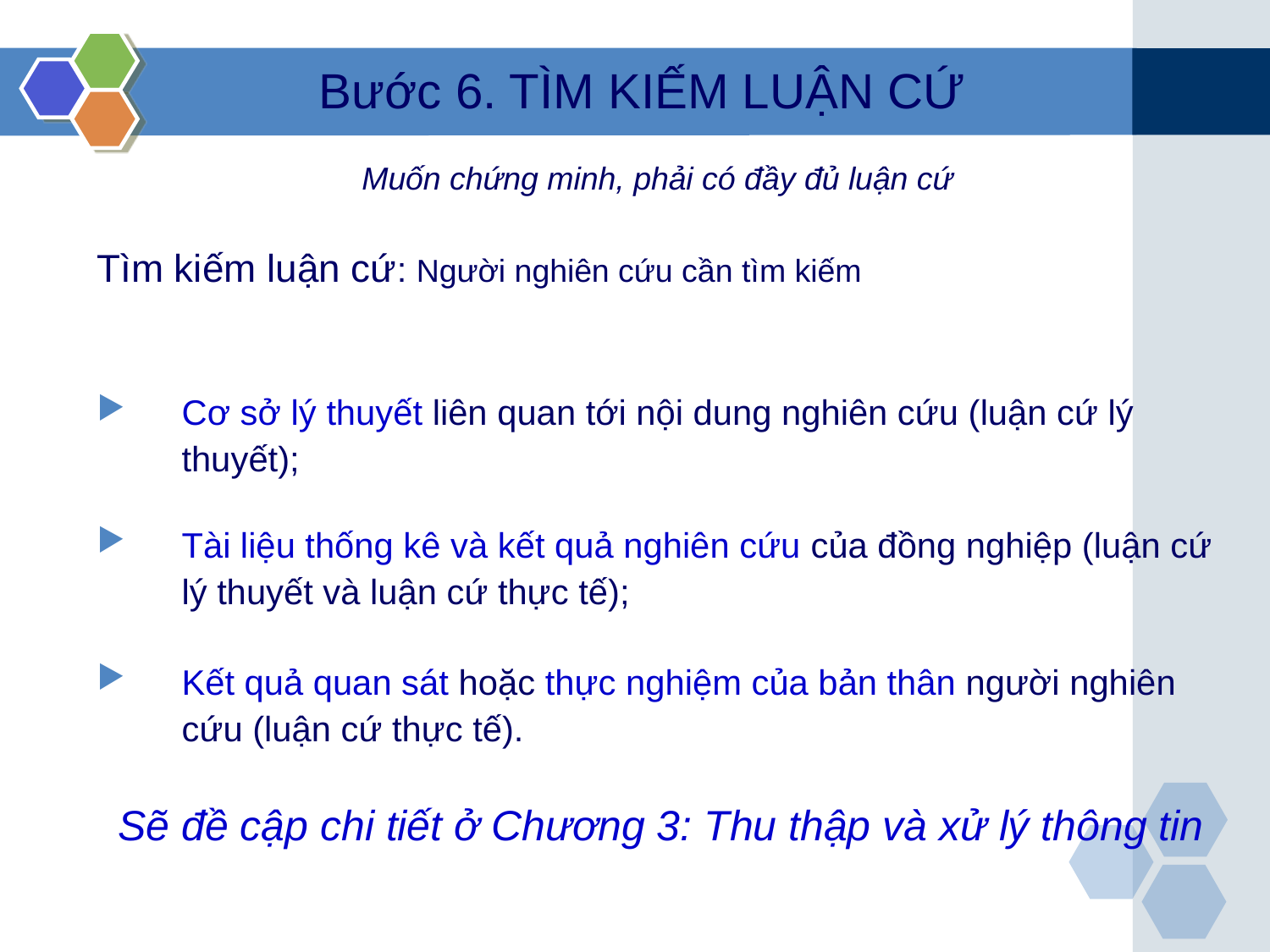

Bước 6. TÌM KIẾM LUẬN CỨ
Muốn chứng minh, phải có đầy đủ luận cứ
Tìm kiếm luận cứ: Người nghiên cứu cần tìm kiếm

Cơ sở lý thuyết liên quan tới nội dung nghiên cứu (luận cứ lý thuyết);

Tài liệu thống kê và kết quả nghiên cứu của đồng nghiệp (luận cứ lý thuyết và luận cứ thực tế);

Kết quả quan sát hoặc thực nghiệm của bản thân người nghiên cứu (luận cứ thực tế).

Sẽ đề cập chi tiết ở Chương 3: Thu thập và xử lý thông tin